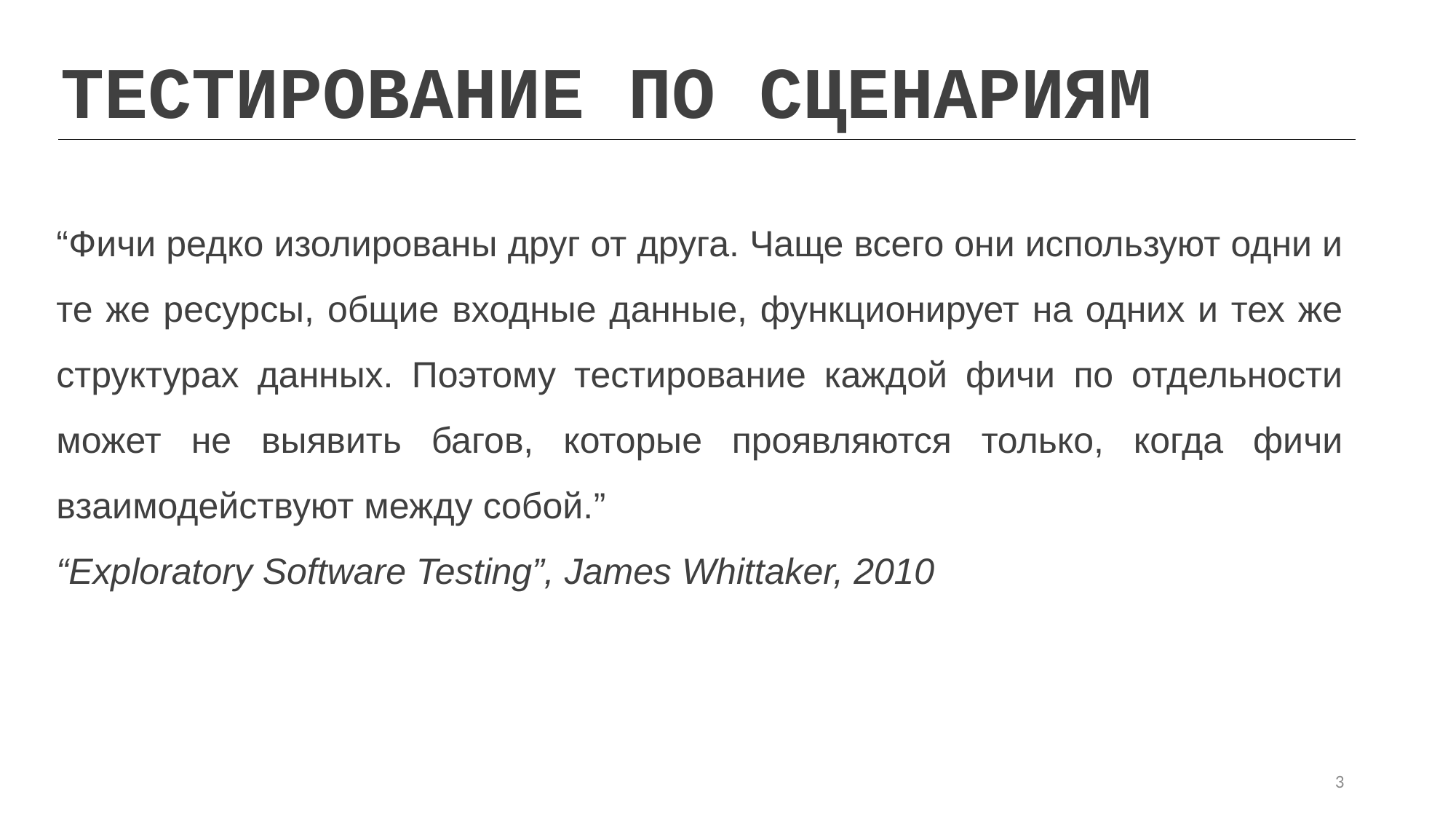

ТЕСТИРОВАНИЕ ПО СЦЕНАРИЯМ
“Фичи редко изолированы друг от друга. Чаще всего они используют одни и те же ресурсы, общие входные данные, функционирует на одних и тех же структурах данных. Поэтому тестирование каждой фичи по отдельности может не выявить багов, которые проявляются только, когда фичи взаимодействуют между собой.”
“Exploratory Software Testing”, James Whittaker, 2010
3